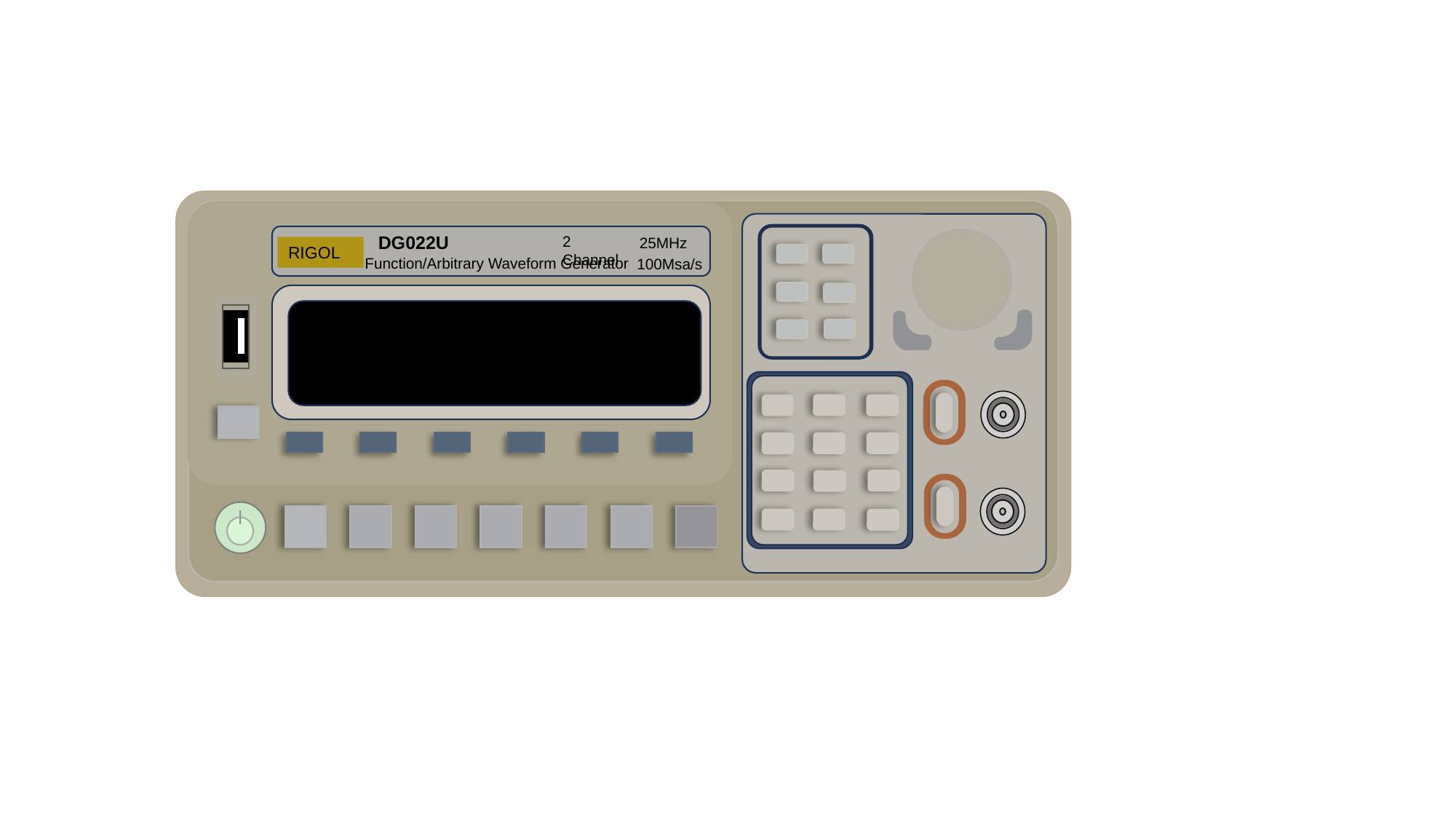

DG022U

2 Channel
25MHz
RIGOL
Function/Arbitrary Waveform Generator
100Msa/s